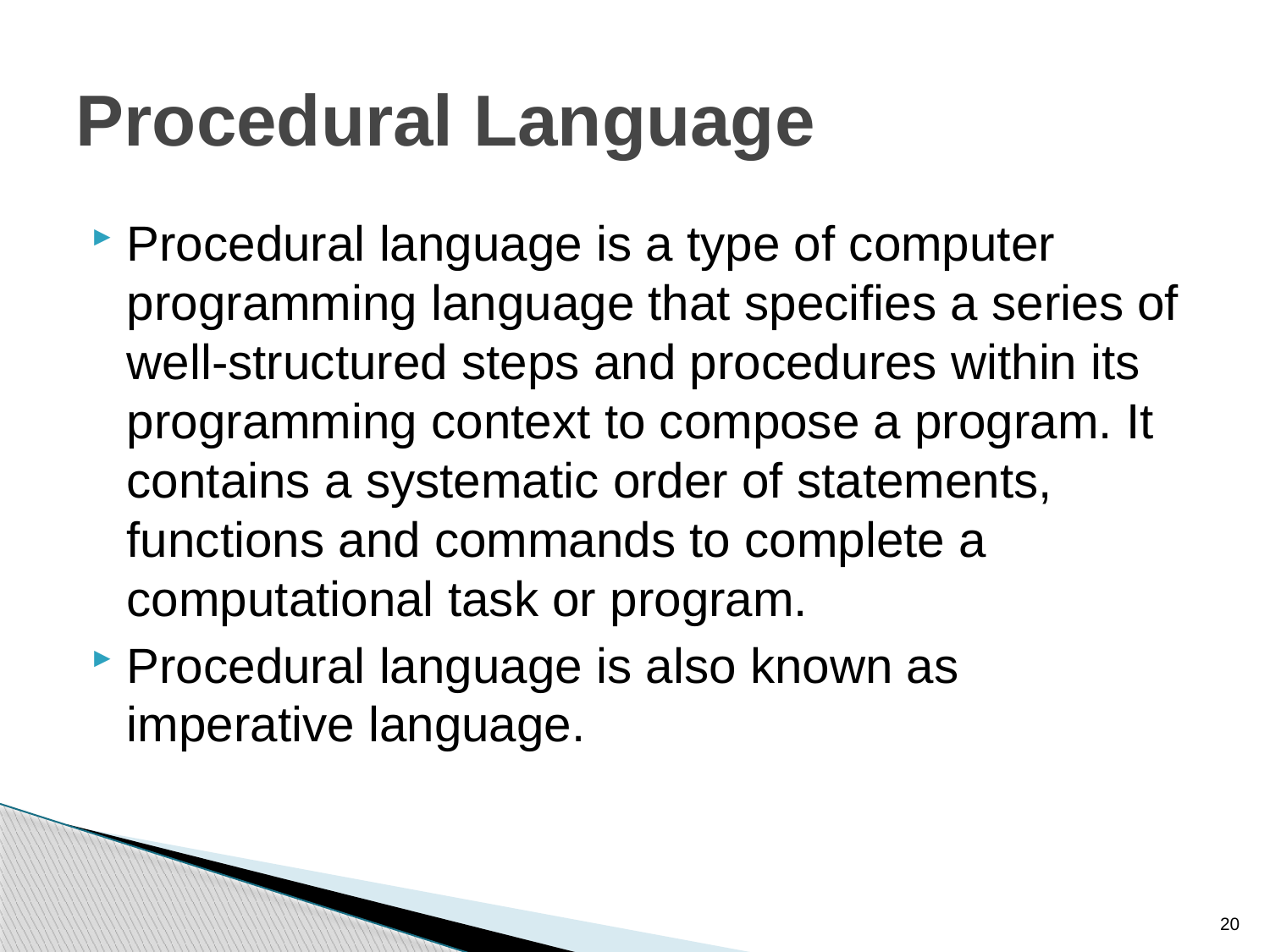

# Procedural Language
Procedural language is a type of computer programming language that specifies a series of well-structured steps and procedures within its programming context to compose a program. It contains a systematic order of statements, functions and commands to complete a computational task or program.
Procedural language is also known as imperative language.
20